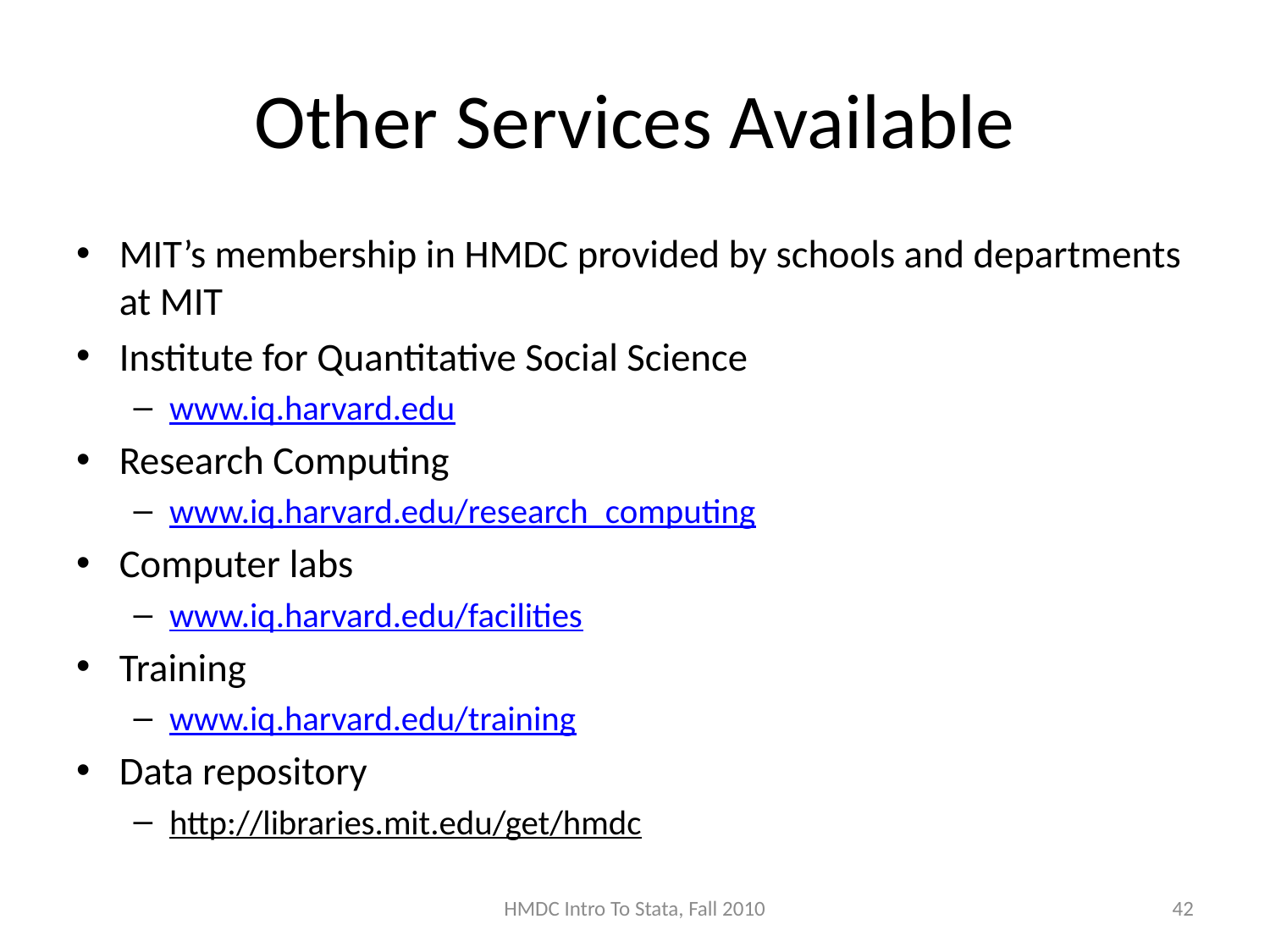

# Other Services Available
MIT’s membership in HMDC provided by schools and departments at MIT
Institute for Quantitative Social Science
www.iq.harvard.edu
Research Computing
www.iq.harvard.edu/research_computing
Computer labs
www.iq.harvard.edu/facilities
Training
www.iq.harvard.edu/training
Data repository
http://libraries.mit.edu/get/hmdc
HMDC Intro To Stata, Fall 2010
42